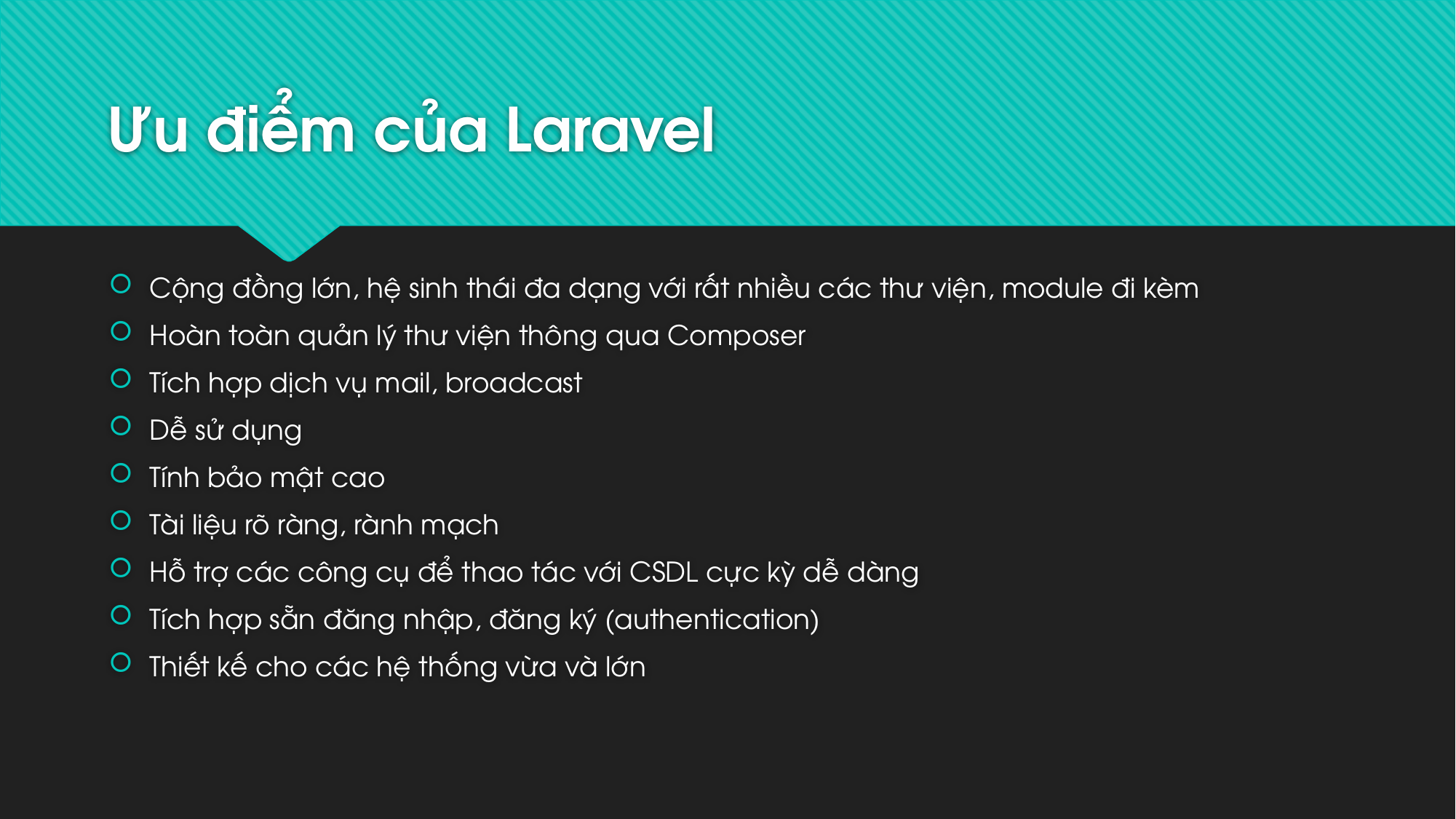

# Ưu điểm của Laravel
Cộng đồng lớn, hệ sinh thái đa dạng với rất nhiều các thư viện, module đi kèm
Hoàn toàn quản lý thư viện thông qua Composer
Tích hợp dịch vụ mail, broadcast
Dễ sử dụng
Tính bảo mật cao
Tài liệu rõ ràng, rành mạch
Hỗ trợ các công cụ để thao tác với CSDL cực kỳ dễ dàng
Tích hợp sẵn đăng nhập, đăng ký (authentication)
Thiết kế cho các hệ thống vừa và lớn